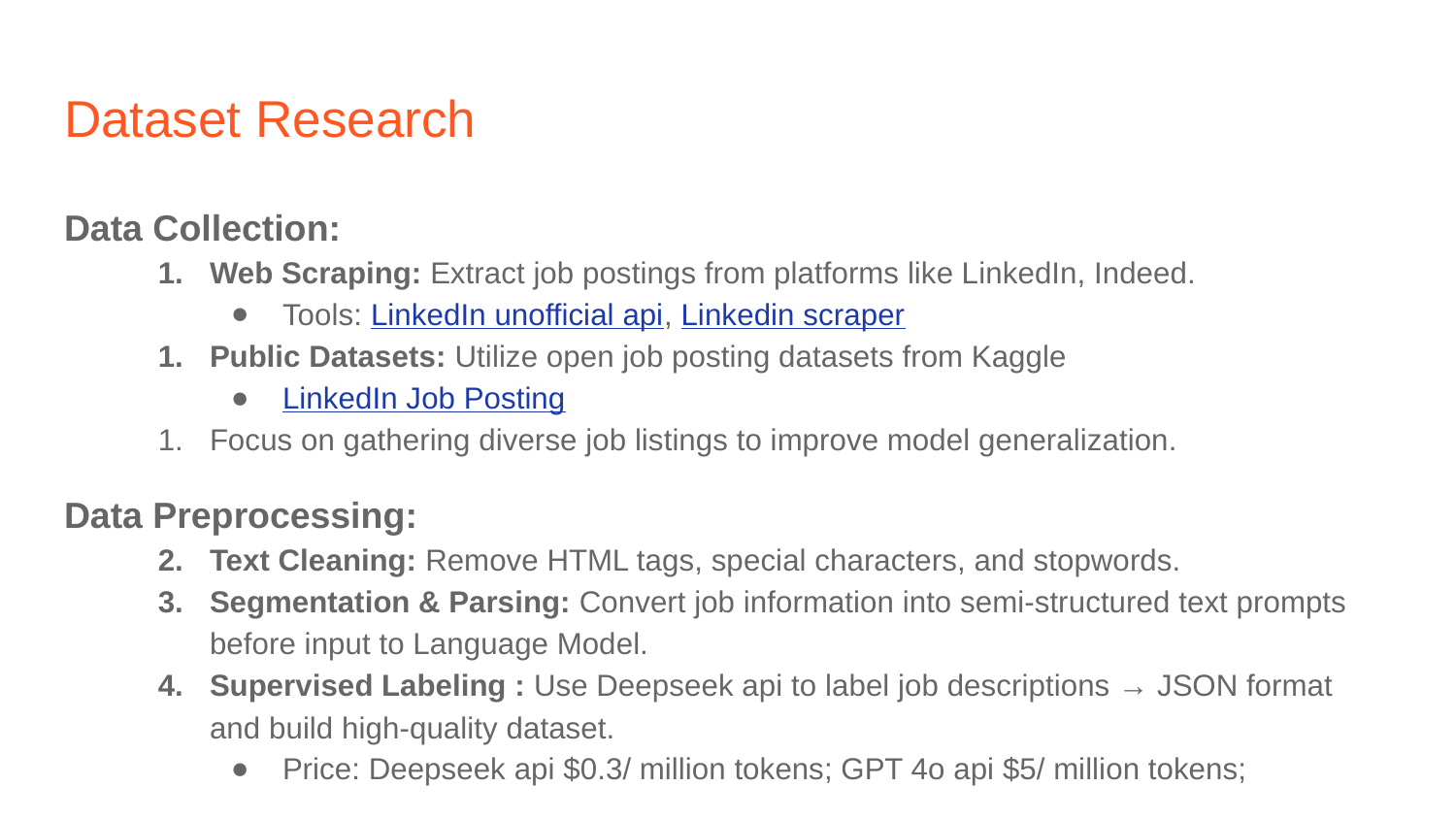

# Dataset Research
Data Collection:
Web Scraping: Extract job postings from platforms like LinkedIn, Indeed.
Tools: LinkedIn unofficial api, Linkedin scraper
Public Datasets: Utilize open job posting datasets from Kaggle
LinkedIn Job Posting
Focus on gathering diverse job listings to improve model generalization.
Data Preprocessing:
Text Cleaning: Remove HTML tags, special characters, and stopwords.
Segmentation & Parsing: Convert job information into semi-structured text prompts before input to Language Model.
Supervised Labeling : Use Deepseek api to label job descriptions → JSON format and build high-quality dataset.
Price: Deepseek api $0.3/ million tokens; GPT 4o api $5/ million tokens;